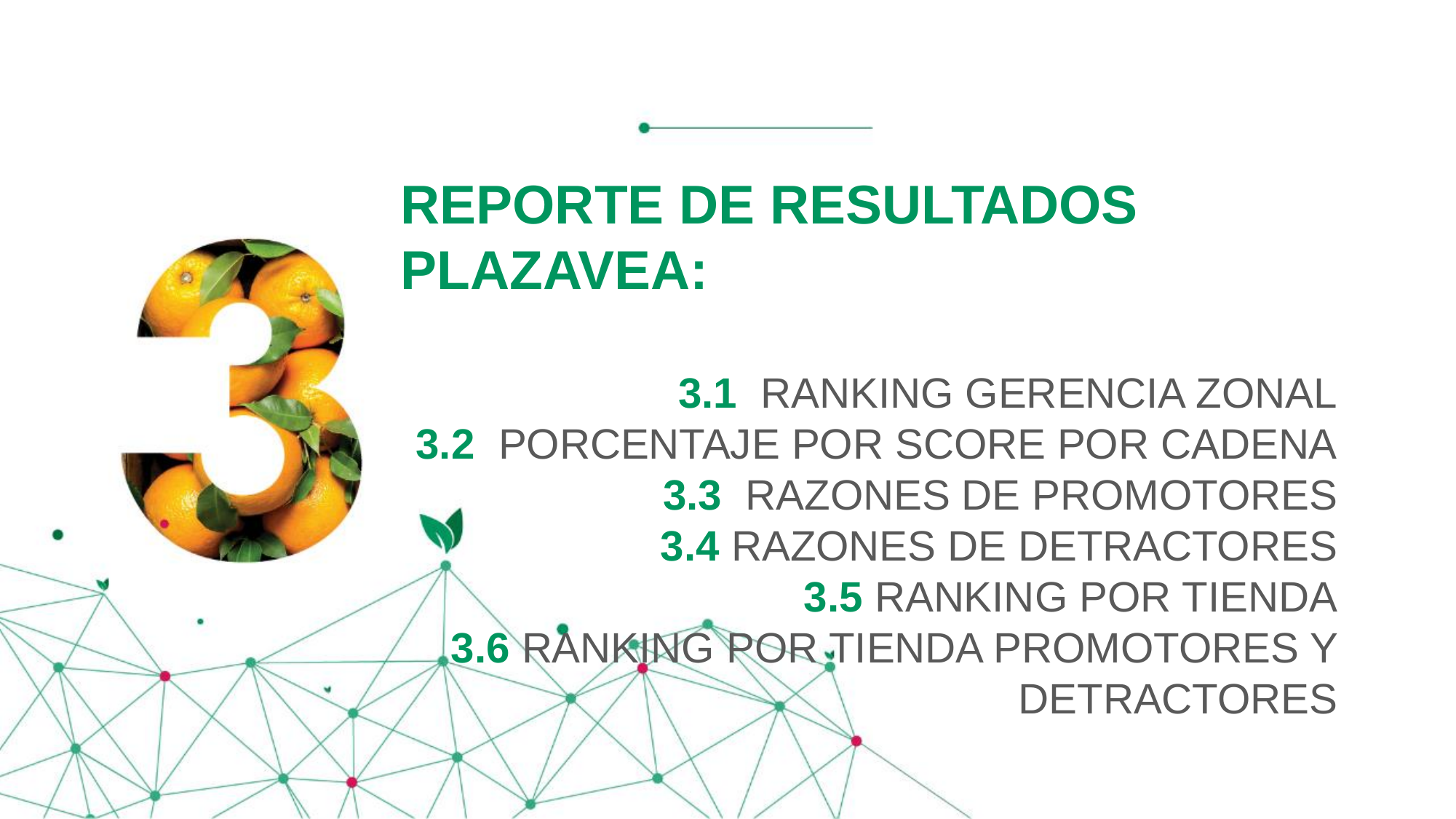

REPORTE DE RESULTADOS PLAZAVEA:
3.1  RANKING GERENCIA ZONAL
3.2  PORCENTAJE POR SCORE POR CADENA
3.3  RAZONES DE PROMOTORES
3.4 RAZONES DE DETRACTORES
3.5 RANKING POR TIENDA
3.6 RANKING POR TIENDA PROMOTORES Y DETRACTORES